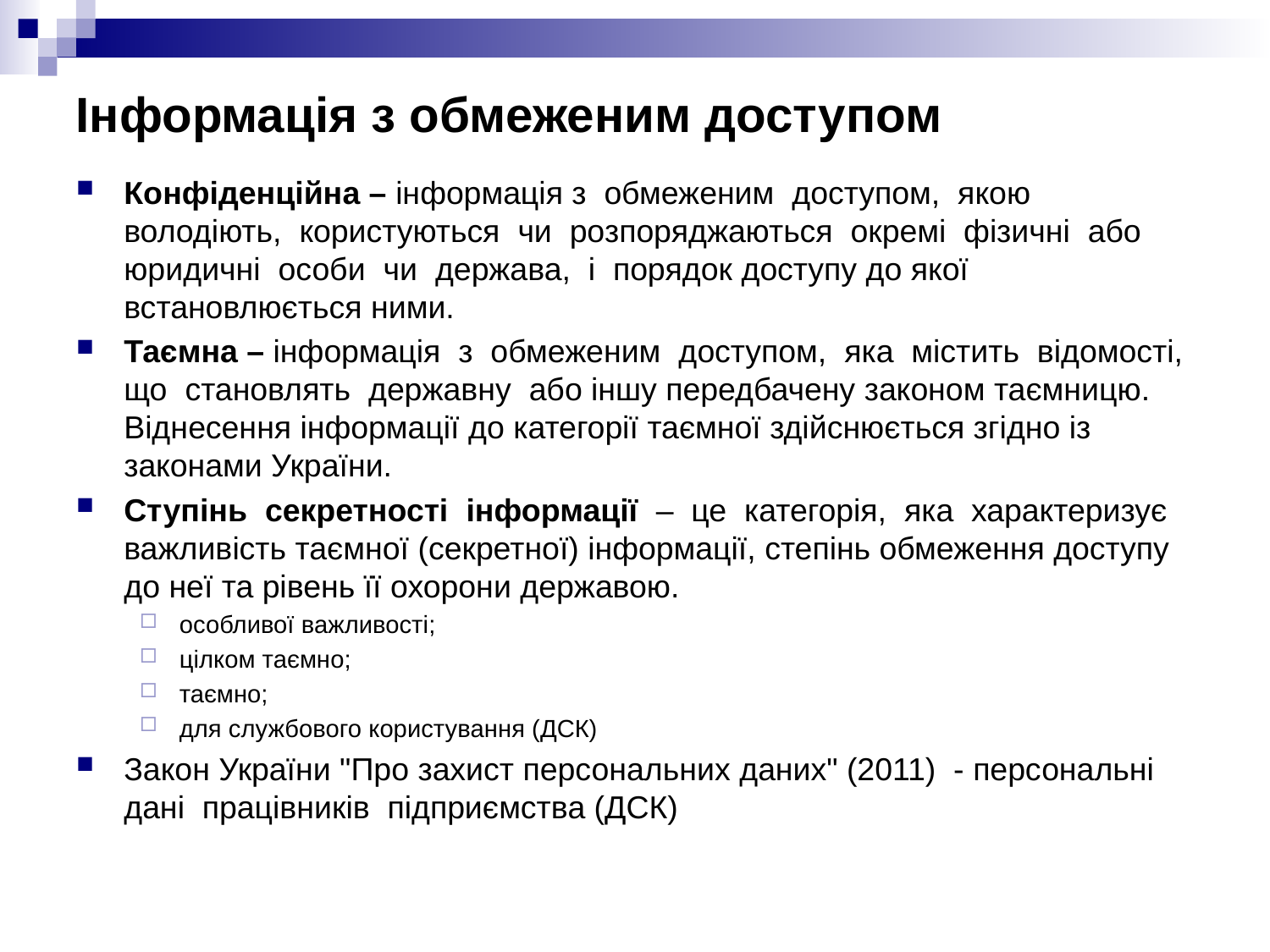

Інформація з обмеженим доступом
#
Конфіденційна – інформація з  обмеженим  доступом,  якою  володіють,  користуються  чи  розпоряджаються  окремі  фізичні  або  юридичні  особи  чи  держава,  і  порядок доступу до якої встановлюється ними.
Таємна – інформація  з  обмеженим  доступом,  яка  містить  відомості,  що  становлять  державну  або іншу передбачену законом таємницю. Віднесення інформації до категорії таємної здійснюється згідно із законами України.
Ступінь  секретності  інформації  –  це  категорія,  яка  характеризує  важливість таємної (секретної) інформації, степінь обмеження доступу до неї та рівень її охорони державою.
особливої важливості;
цілком таємно;
таємно;
для службового користування (ДСК)
Закон України "Про захист персональних даних" (2011)  - персональні  дані  працівників  підприємства (ДСК)